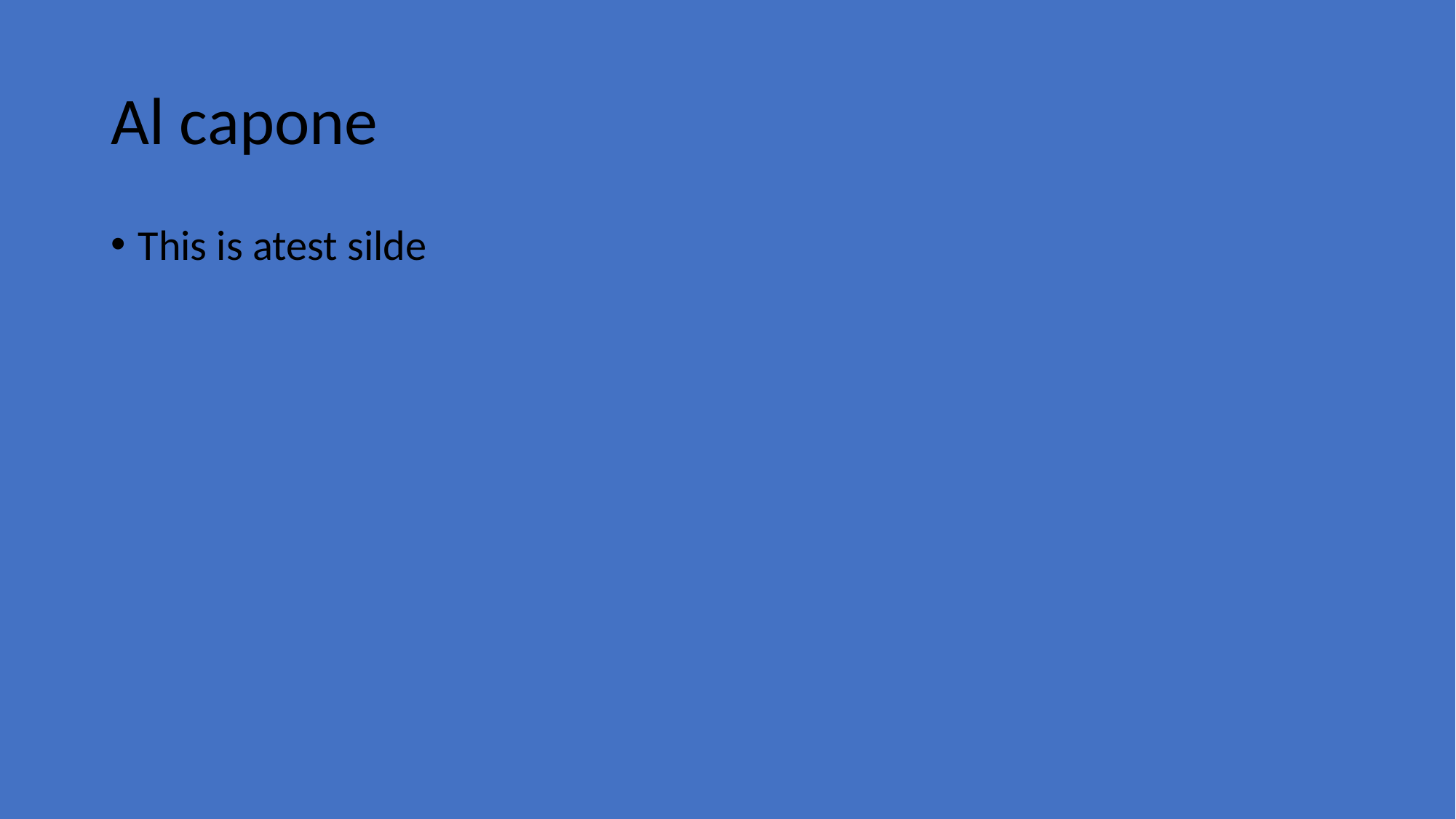

# Al capone
This is atest silde